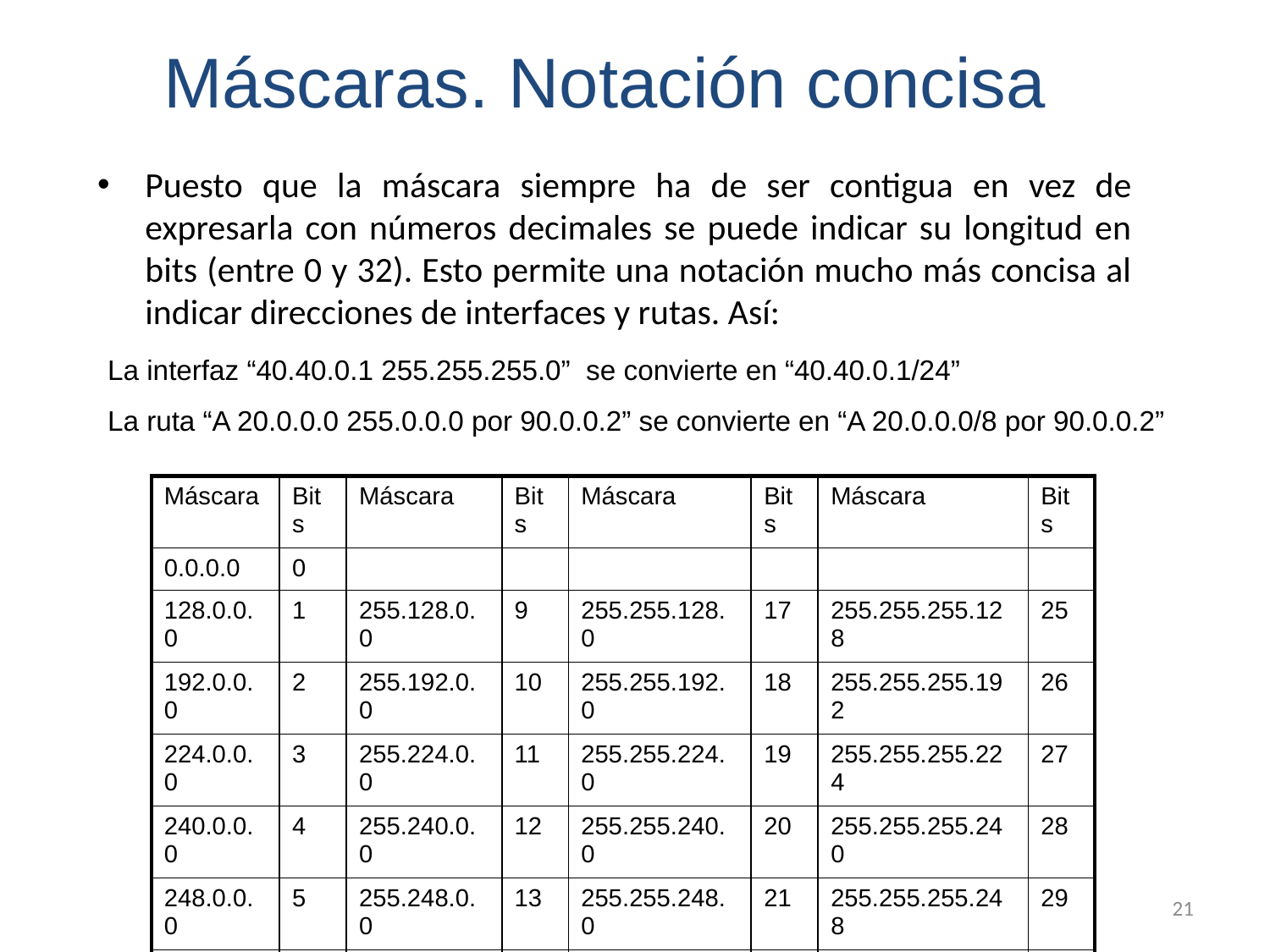

# Máscaras. Notación concisa
Puesto que la máscara siempre ha de ser contigua en vez de expresarla con números decimales se puede indicar su longitud en bits (entre 0 y 32). Esto permite una notación mucho más concisa al indicar direcciones de interfaces y rutas. Así:
La interfaz “40.40.0.1 255.255.255.0”  se convierte en “40.40.0.1/24”

La ruta “A 20.0.0.0 255.0.0.0 por 90.0.0.2” se convierte en “A 20.0.0.0/8 por 90.0.0.2”
| Máscara | Bits | Máscara | Bits | Máscara | Bits | Máscara | Bits |
| --- | --- | --- | --- | --- | --- | --- | --- |
| 0.0.0.0 | 0 |  |  |  |  |  |  |
| 128.0.0.0 | 1 | 255.128.0.0 | 9 | 255.255.128.0 | 17 | 255.255.255.128 | 25 |
| 192.0.0.0 | 2 | 255.192.0.0 | 10 | 255.255.192.0 | 18 | 255.255.255.192 | 26 |
| 224.0.0.0 | 3 | 255.224.0.0 | 11 | 255.255.224.0 | 19 | 255.255.255.224 | 27 |
| 240.0.0.0 | 4 | 255.240.0.0 | 12 | 255.255.240.0 | 20 | 255.255.255.240 | 28 |
| 248.0.0.0 | 5 | 255.248.0.0 | 13 | 255.255.248.0 | 21 | 255.255.255.248 | 29 |
| 252.0.0.0 | 6 | 255.252.0.0 | 14 | 255.255.252.0 | 22 | 255.255.255.252 | 30 |
| 254.0.0.0 | 7 | 255.254.0.0 | 15 | 255.255.254.0 | 23 | 255.255.255.254 | 31 |
| 255.0.0.0 | 8 | 255.255.0.0 | 16 | 255.255.255.0 | 24 | 255.255.255.255 | 32 |
21